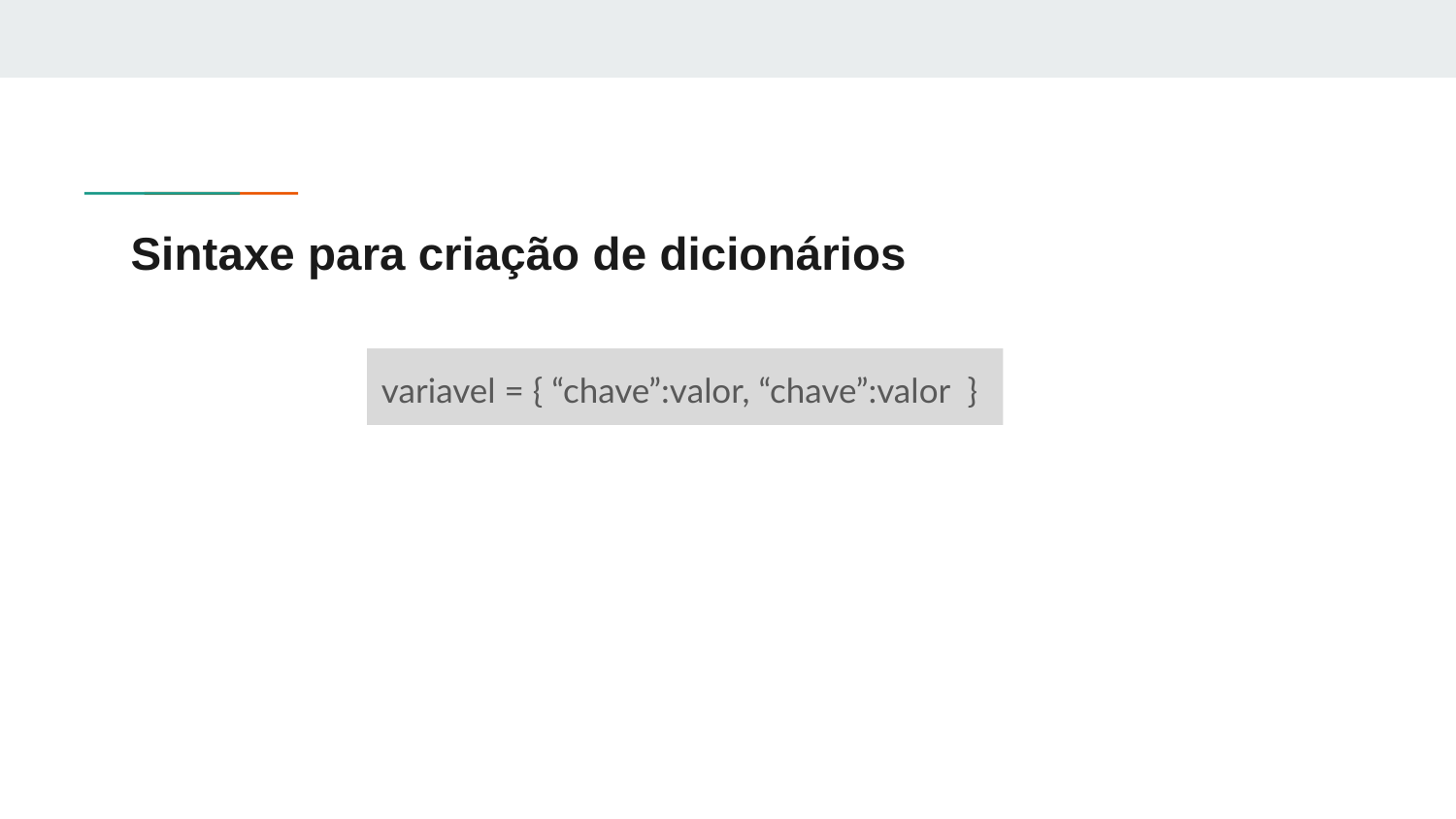

# Sintaxe para criação de dicionários
variavel = { “chave”:valor, “chave”:valor  }